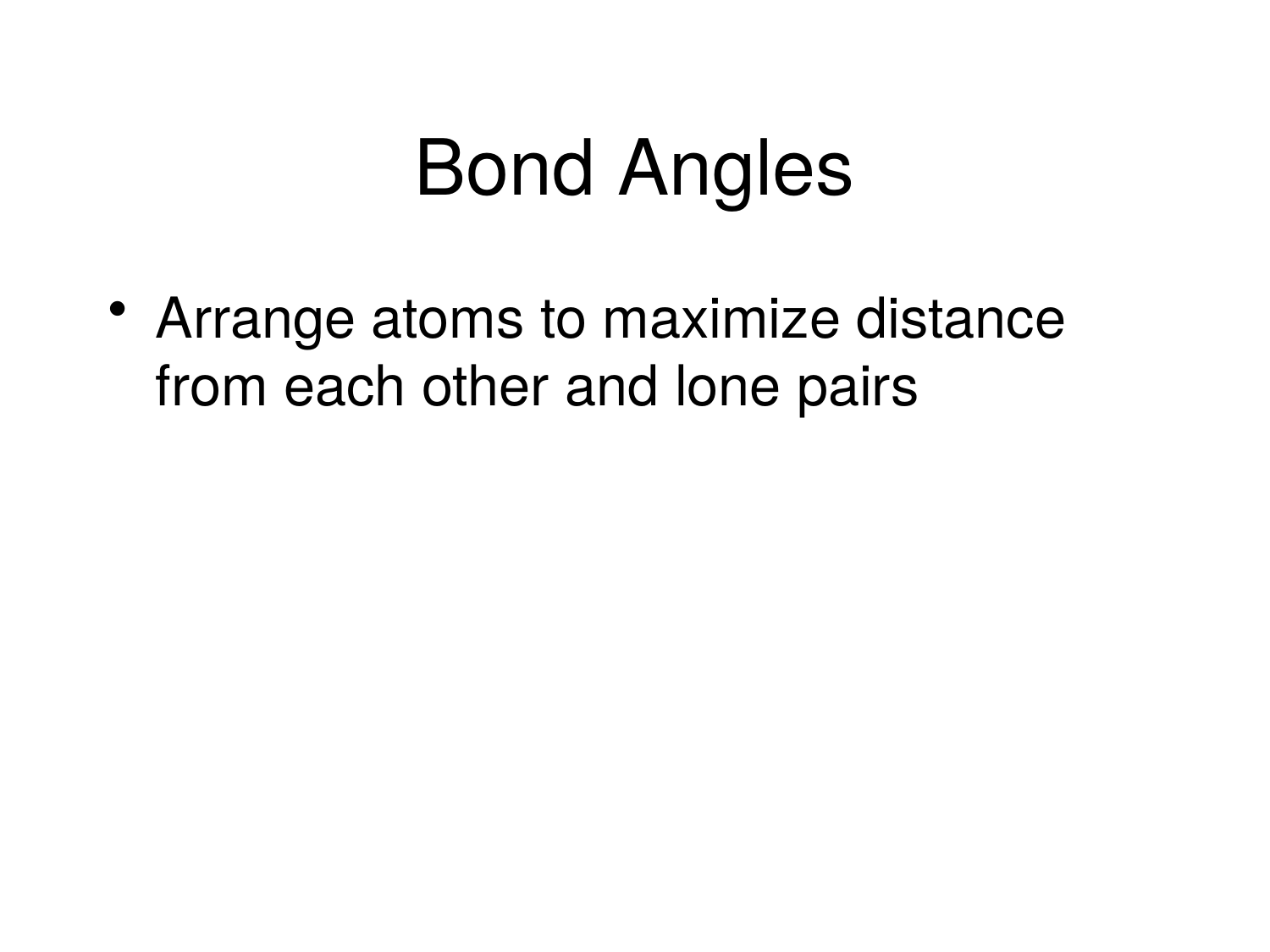

# Bond Angles
Arrange atoms to maximize distance from each other and lone pairs